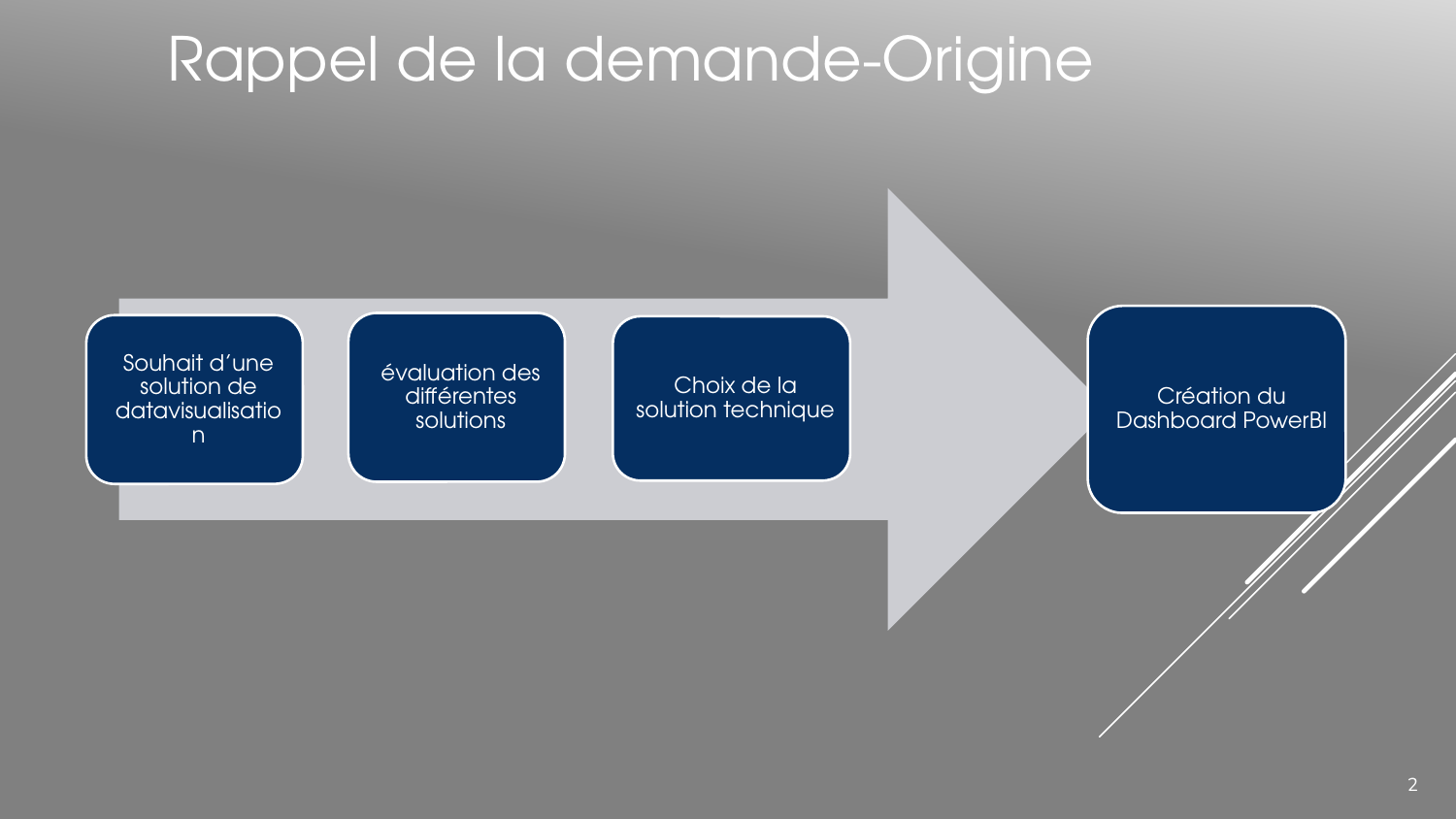

# Rappel de la demande-Origine
Choix de la solution technique
évaluation des différentes solutions
Création du Dashboard PowerBI
Souhait d’une solution de datavisualisation
2